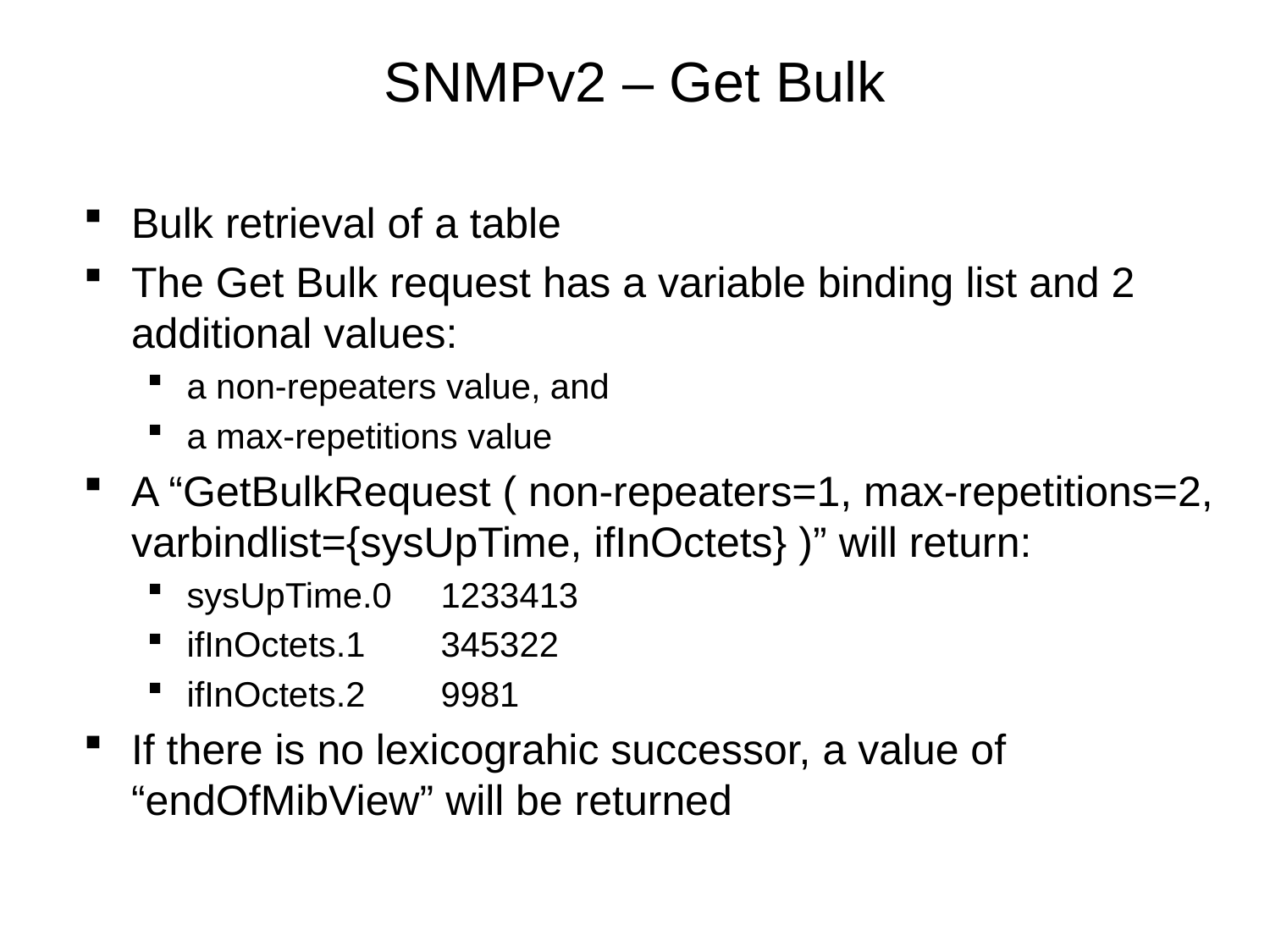

# SNMPv2 – Get Bulk
Bulk retrieval of a table
The Get Bulk request has a variable binding list and 2 additional values:
a non-repeaters value, and
a max-repetitions value
A “GetBulkRequest ( non-repeaters=1, max-repetitions=2, varbindlist={sysUpTime, ifInOctets} )” will return:
sysUpTime.0	1233413
ifInOctets.1	345322
ifInOctets.2	9981
If there is no lexicograhic successor, a value of “endOfMibView” will be returned